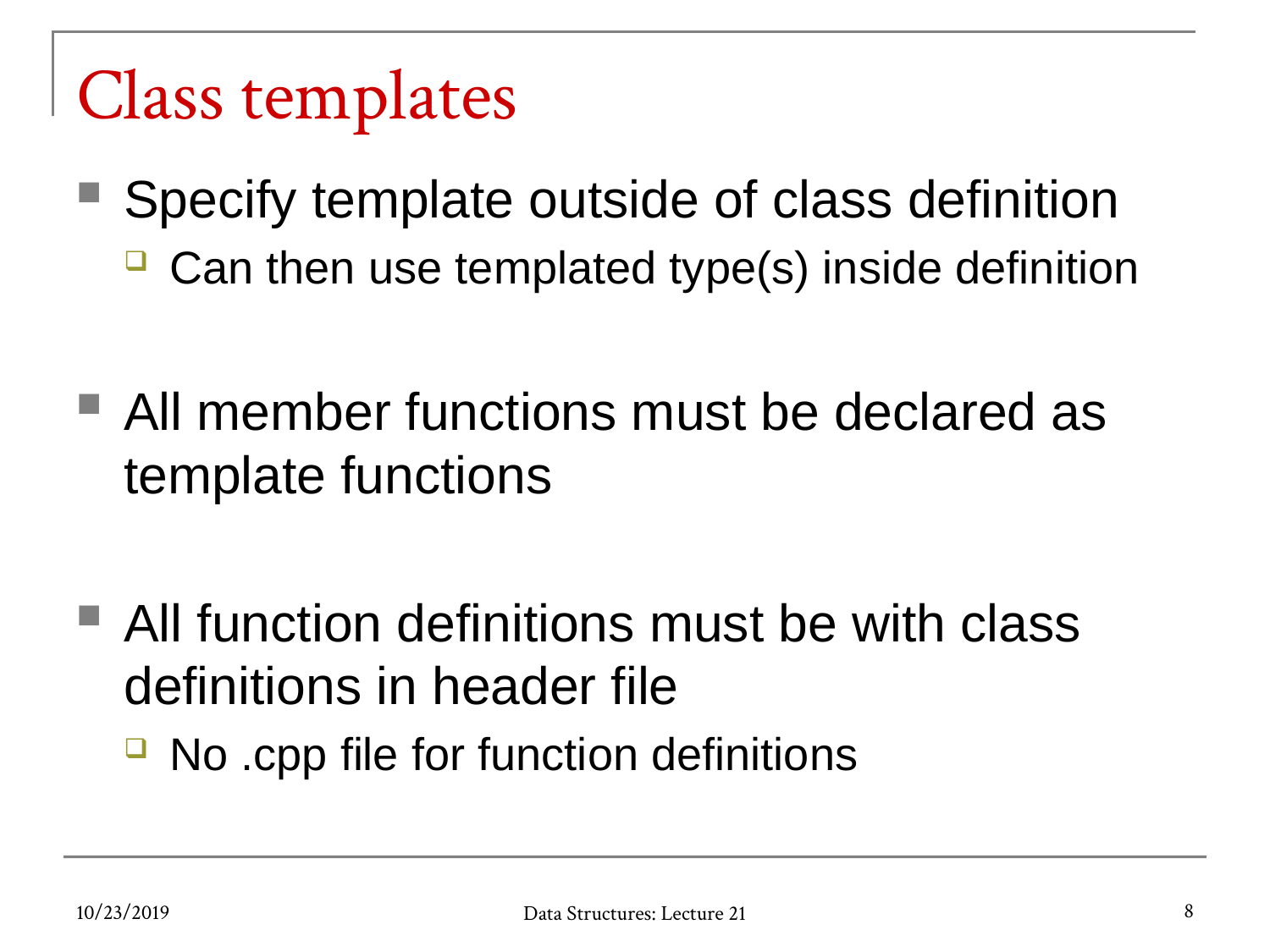

# Class templates
Specify template outside of class definition
Can then use templated type(s) inside definition

All member functions must be declared as template functions

All function definitions must be with class definitions in header file
No .cpp file for function definitions
10/23/2019
8
Data Structures: Lecture 21